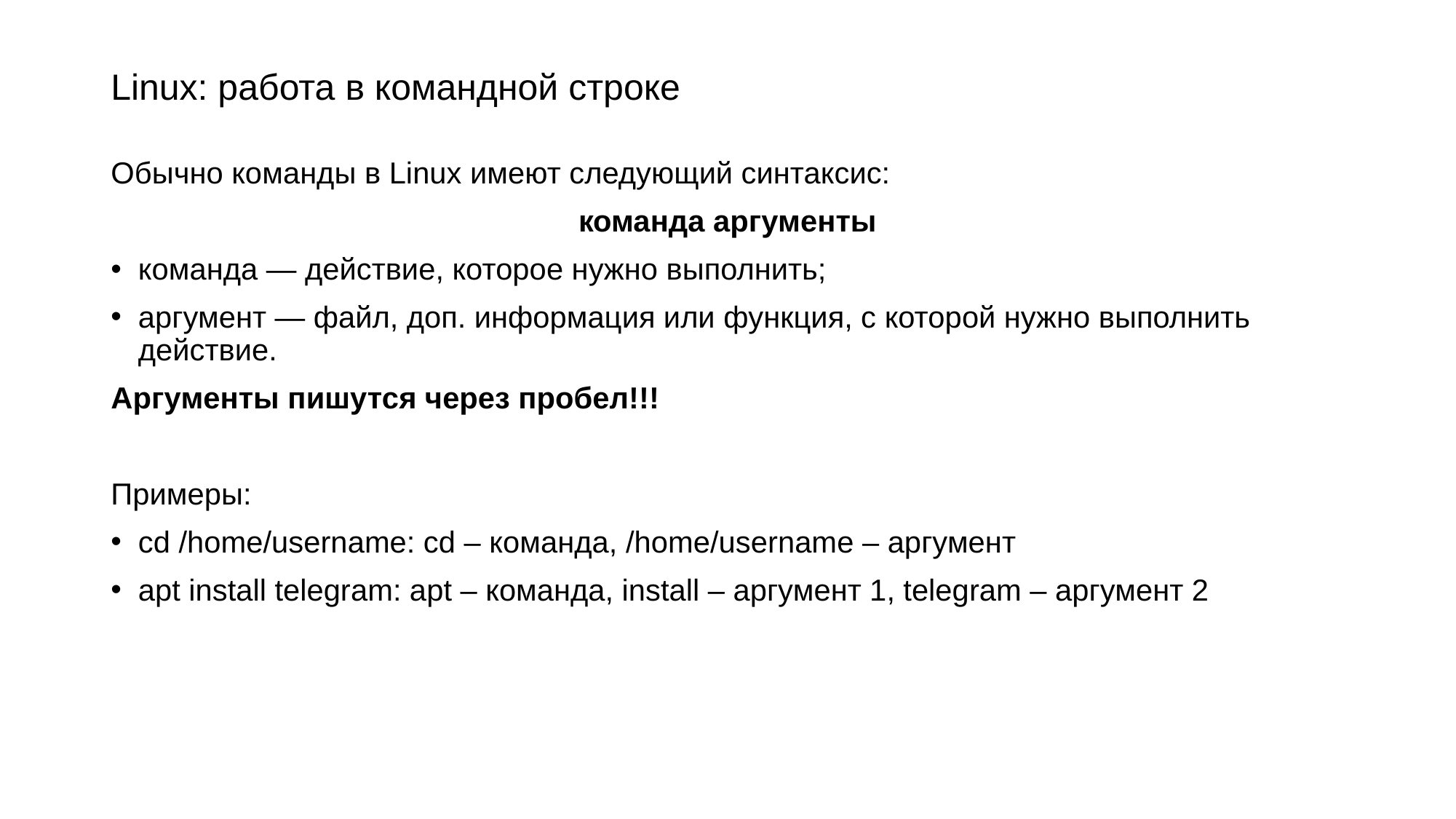

# Linux: работа в командной строке
Обычно команды в Linux имеют следующий синтаксис:
команда аргументы
команда — действие, которое нужно выполнить;
аргумент — файл, доп. информация или функция, с которой нужно выполнить действие.
Аргументы пишутся через пробел!!!

Примеры:
cd /home/username: cd – команда, /home/username – аргумент
apt install telegram: apt – команда, install – аргумент 1, telegram – аргумент 2